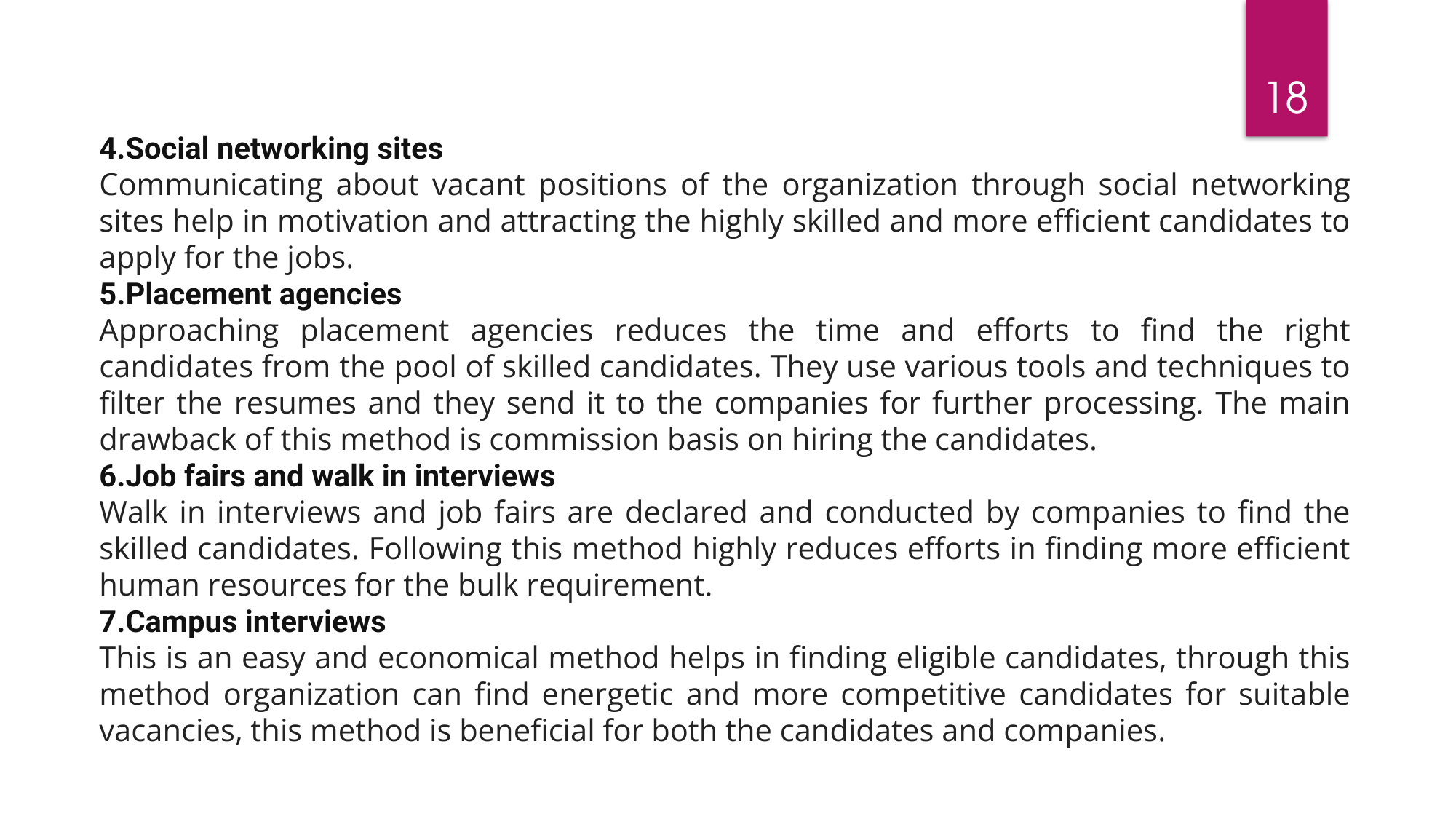

18
4.Social networking sites
Communicating about vacant positions of the organization through social networking sites help in motivation and attracting the highly skilled and more efficient candidates to apply for the jobs.
5.Placement agencies
Approaching placement agencies reduces the time and efforts to find the right candidates from the pool of skilled candidates. They use various tools and techniques to filter the resumes and they send it to the companies for further processing. The main drawback of this method is commission basis on hiring the candidates.
6.Job fairs and walk in interviews
Walk in interviews and job fairs are declared and conducted by companies to find the skilled candidates. Following this method highly reduces efforts in finding more efficient human resources for the bulk requirement.
7.Campus interviews
This is an easy and economical method helps in finding eligible candidates, through this method organization can find energetic and more competitive candidates for suitable vacancies, this method is beneficial for both the candidates and companies.